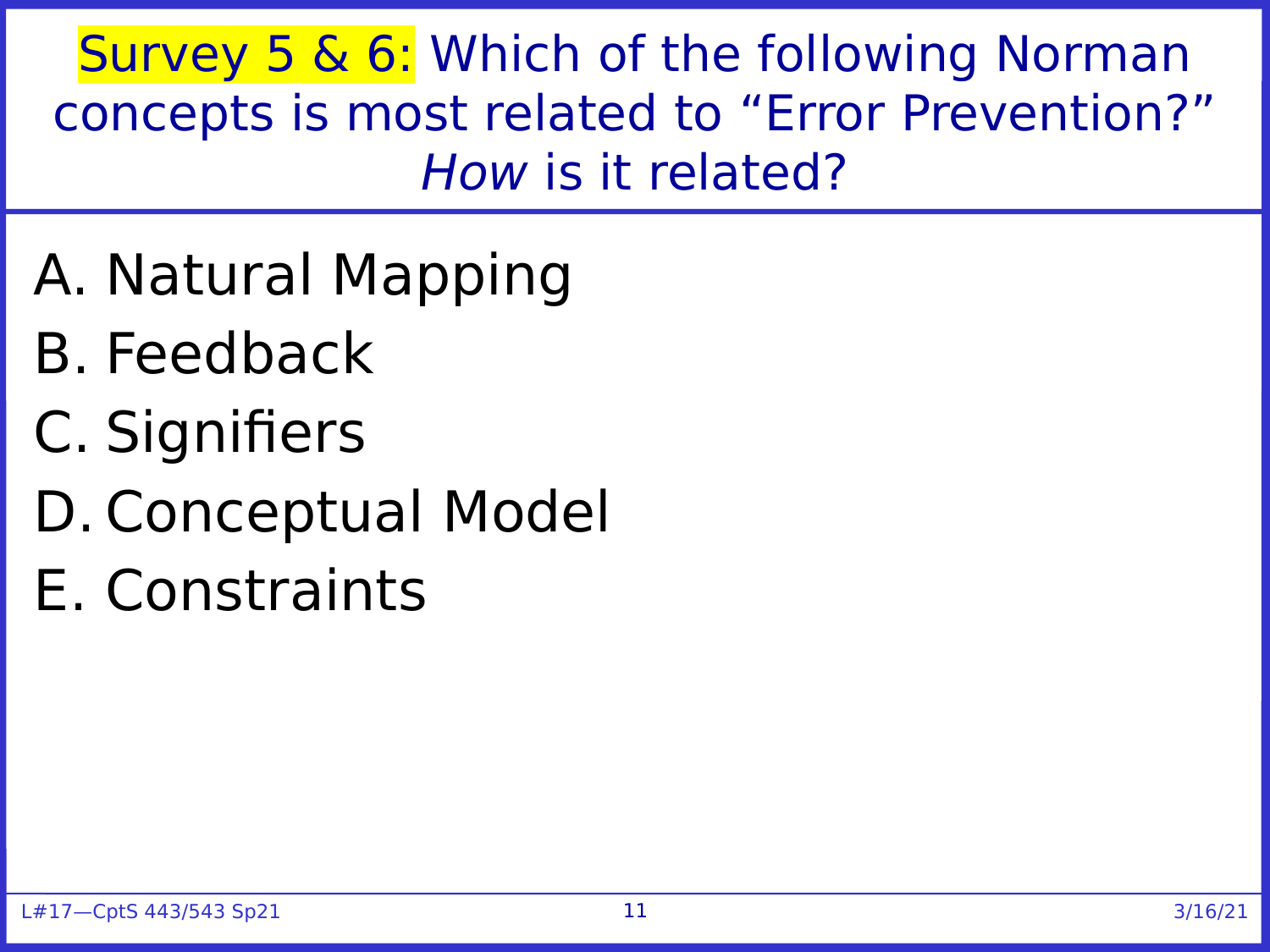

# Survey 5 & 6: Which of the following Norman concepts is most related to “Error Prevention?” How is it related?
Natural Mapping
Feedback
Signifiers
Conceptual Model
Constraints

11